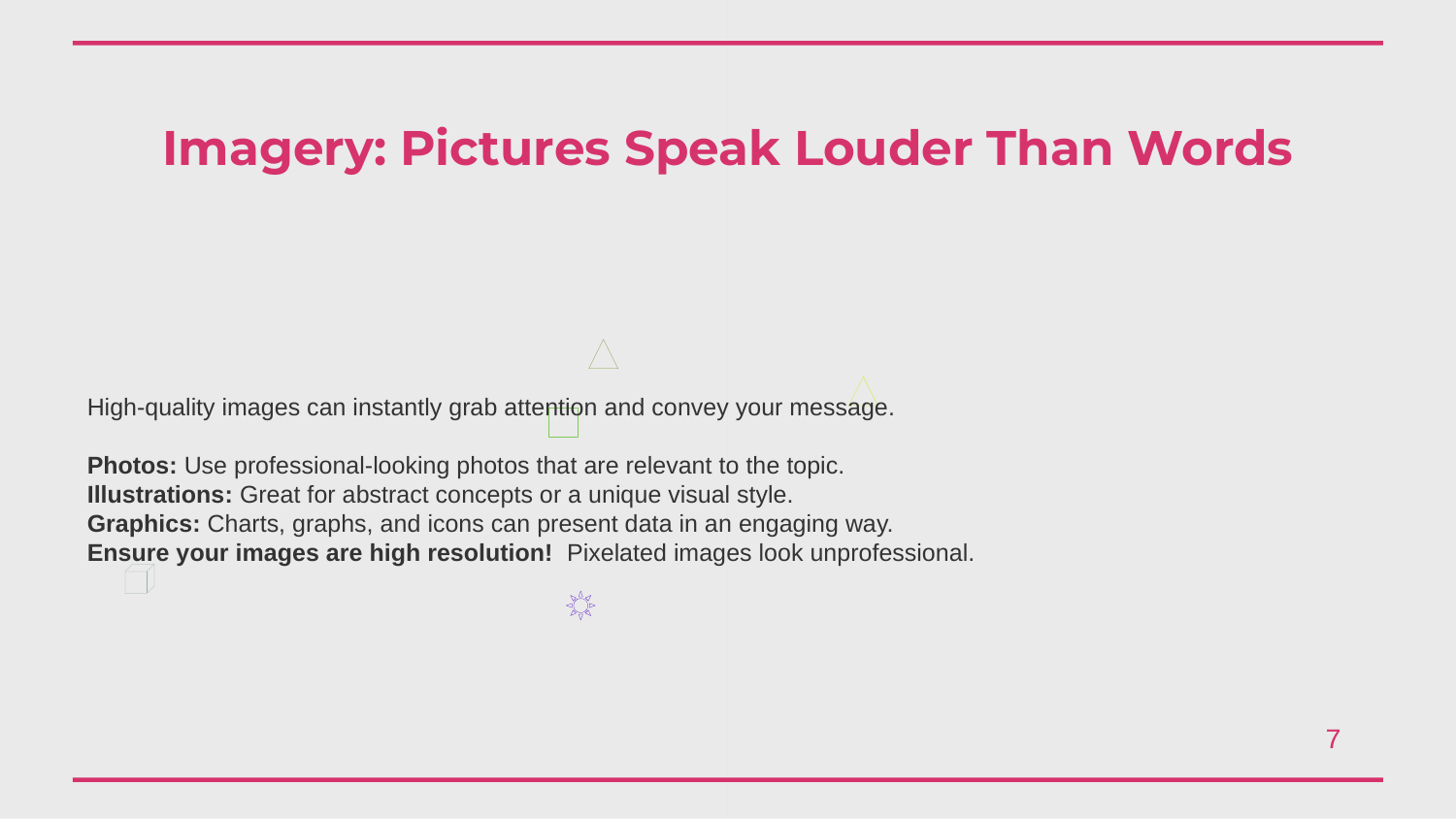

Imagery: Pictures Speak Louder Than Words
High-quality images can instantly grab attention and convey your message.

Photos: Use professional-looking photos that are relevant to the topic.
Illustrations: Great for abstract concepts or a unique visual style.
Graphics: Charts, graphs, and icons can present data in an engaging way.
Ensure your images are high resolution!  Pixelated images look unprofessional.

7